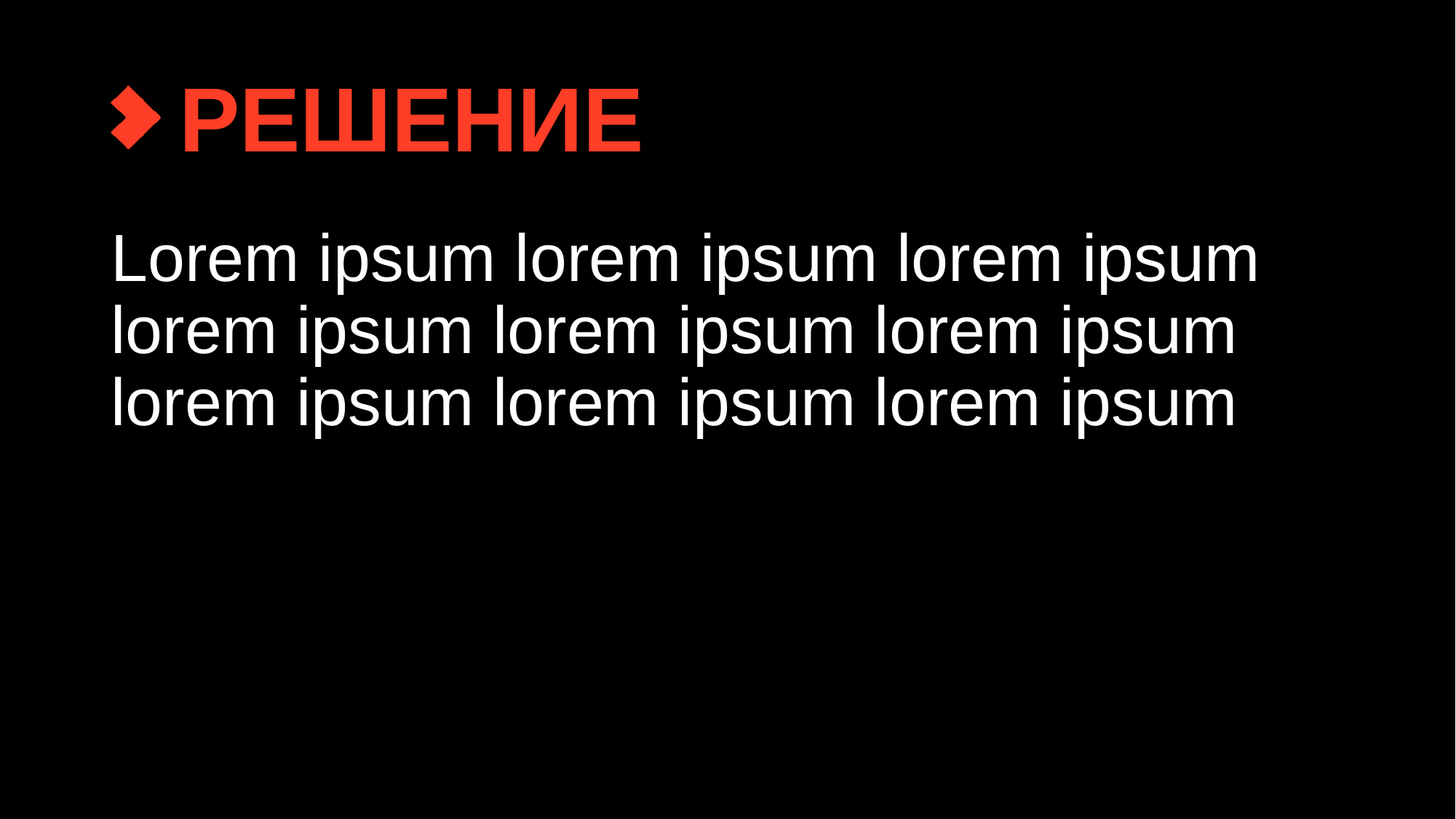

# РЕШЕНИЕ
Lorem ipsum lorem ipsum lorem ipsum lorem ipsum lorem ipsum lorem ipsum lorem ipsum lorem ipsum lorem ipsum